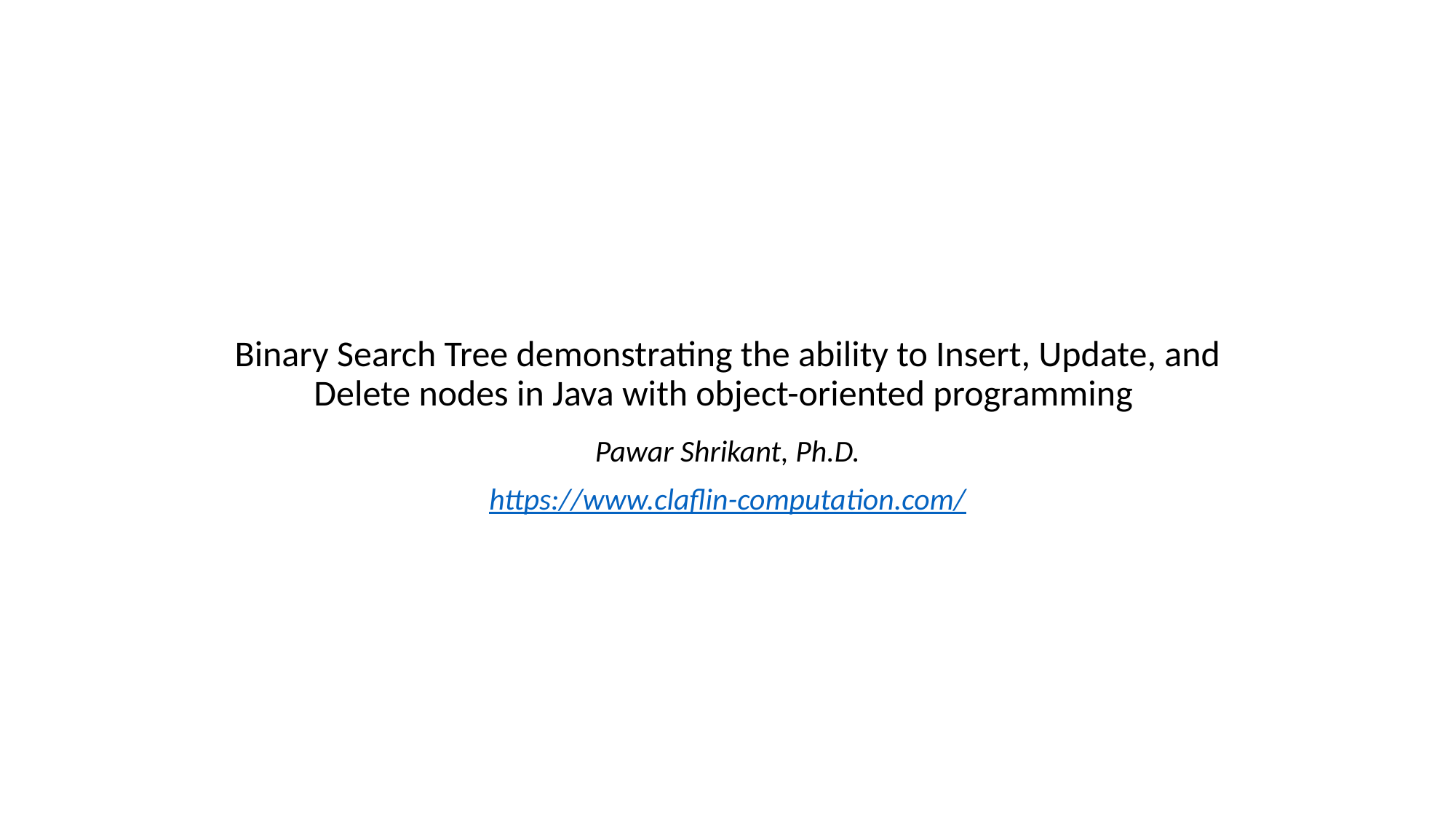

# Binary Search Tree demonstrating the ability to Insert, Update, and Delete nodes in Java with object-oriented programming
Pawar Shrikant, Ph.D.
https://www.claflin-computation.com/